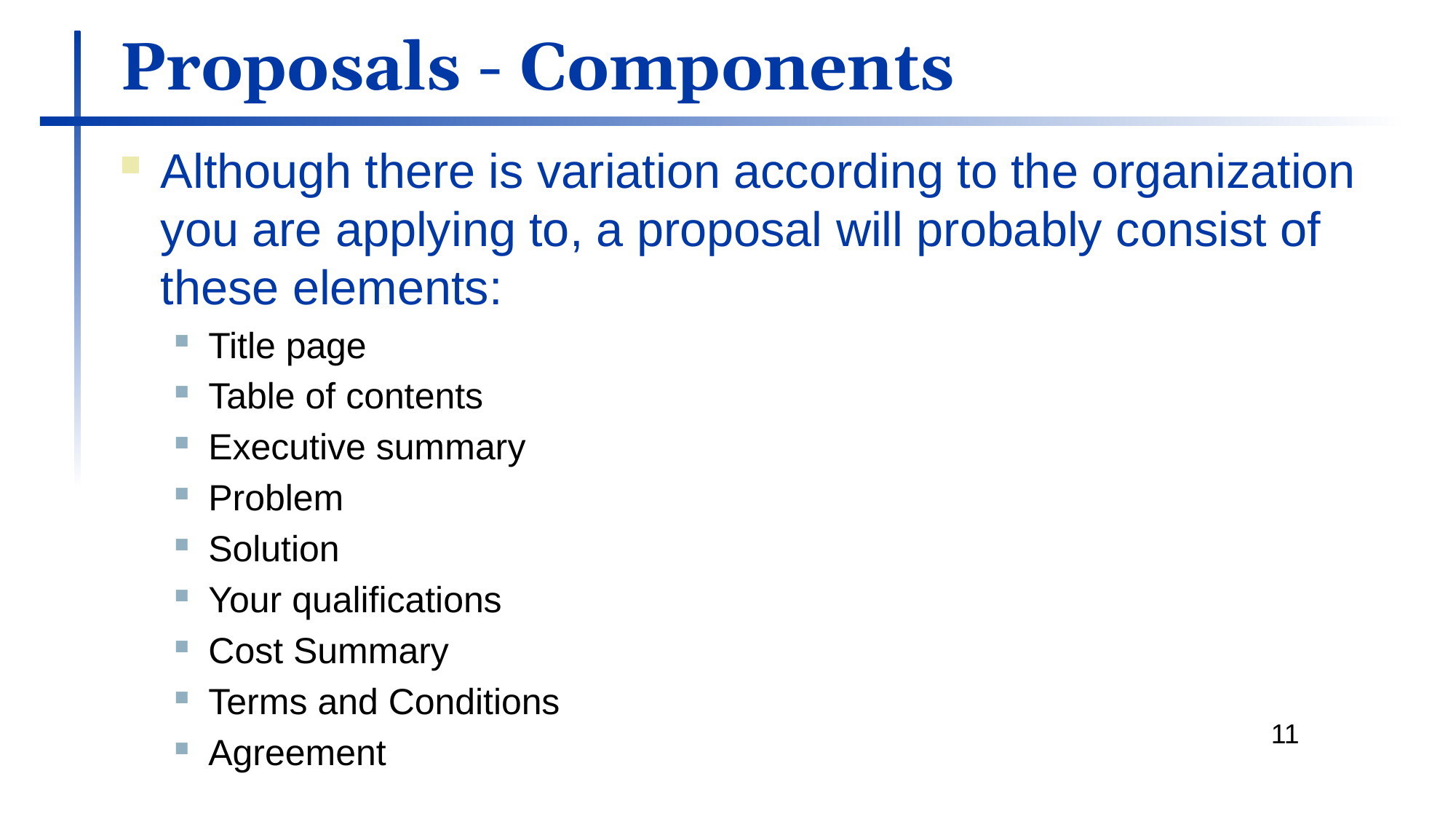

# Proposals - Components
Although there is variation according to the organization you are applying to, a proposal will probably consist of these elements:
Title page
Table of contents
Executive summary
Problem
Solution
Your qualifications
Cost Summary
Terms and Conditions
Agreement
11